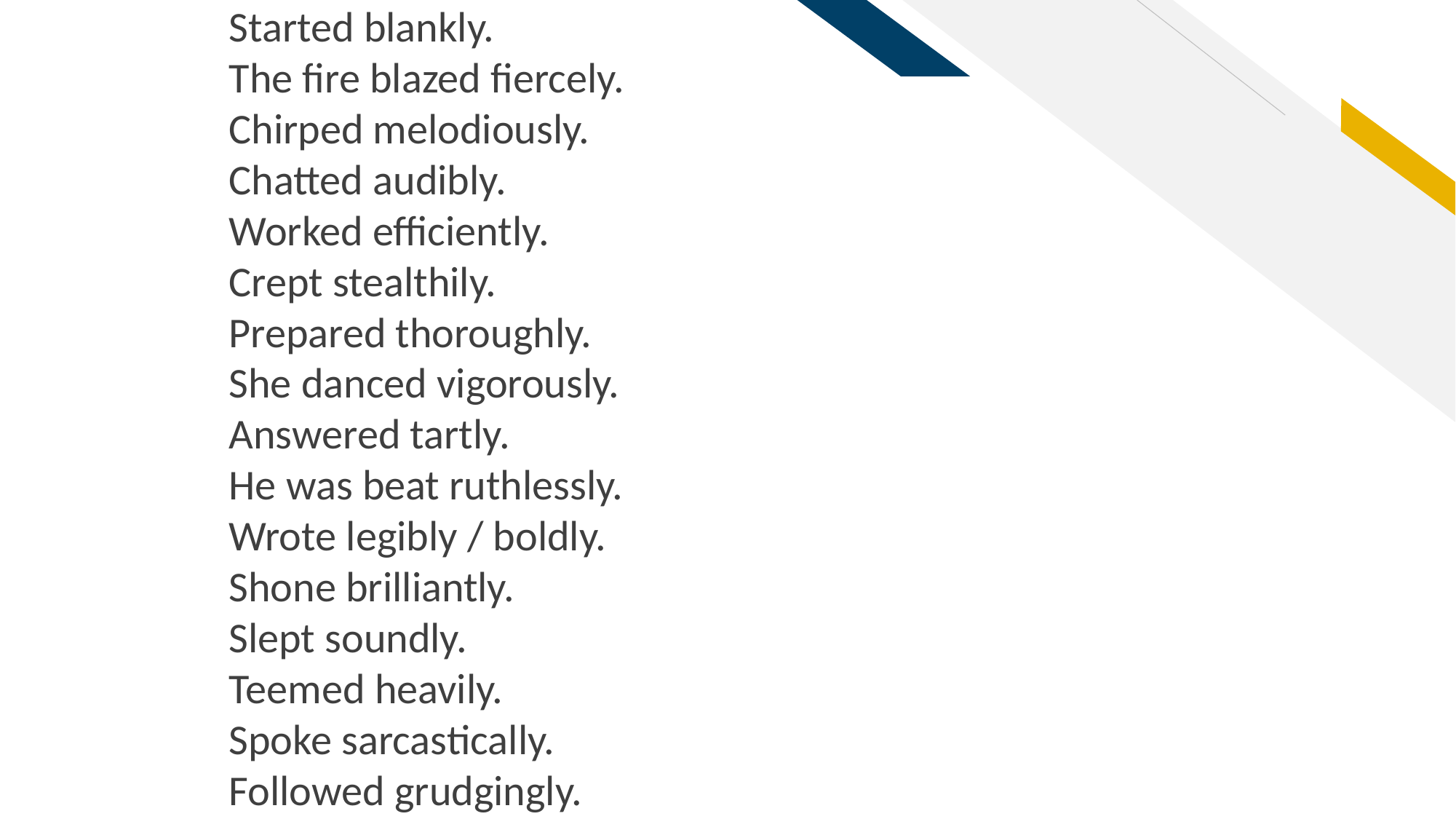

Started blankly.
The fire blazed fiercely.
Chirped melodiously.
Chatted audibly.
Worked efficiently.
Crept stealthily.
Prepared thoroughly.
She danced vigorously.
Answered tartly.
He was beat ruthlessly.
Wrote legibly / boldly.
Shone brilliantly.
Slept soundly.
Teemed heavily.
Spoke sarcastically.
Followed grudgingly.